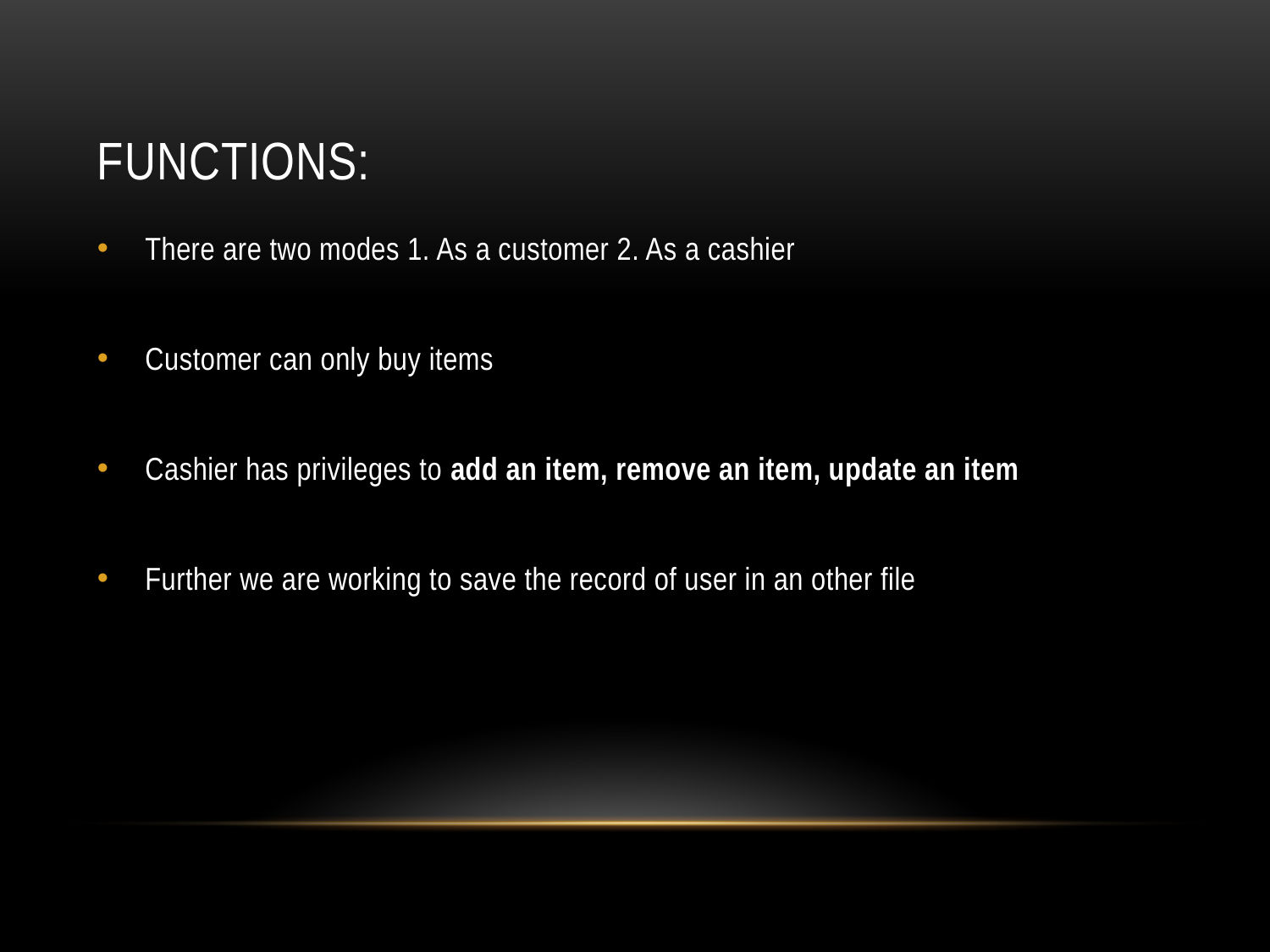

# Functions:
There are two modes 1. As a customer 2. As a cashier

Customer can only buy items

Cashier has privileges to add an item, remove an item, update an item

Further we are working to save the record of user in an other file